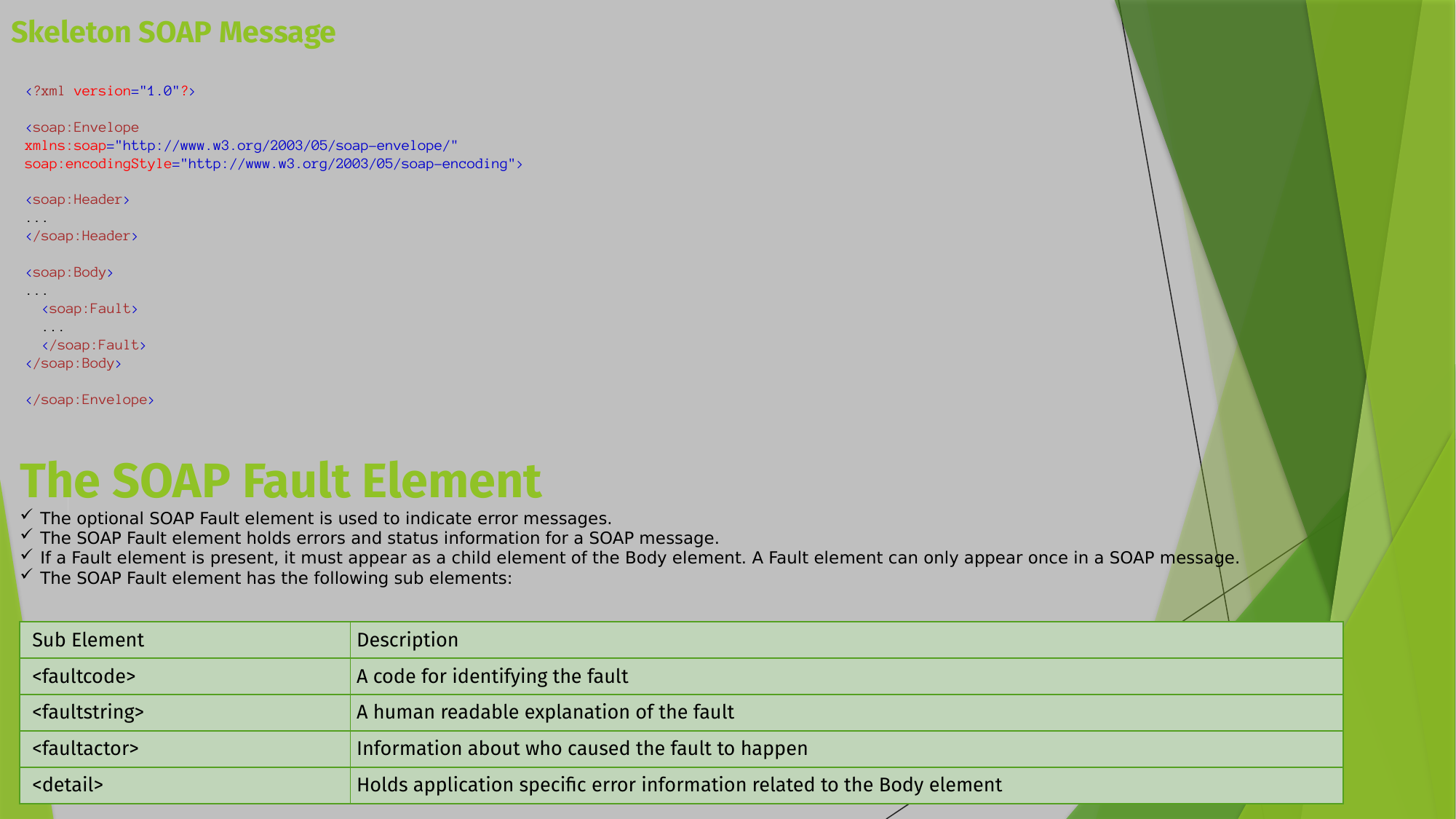

# Skeleton SOAP Message
<?xml version="1.0"?>
<soap:Envelope
xmlns:soap="http://www.w3.org/2003/05/soap-envelope/"
soap:encodingStyle="http://www.w3.org/2003/05/soap-encoding">
<soap:Header>
...
</soap:Header>
<soap:Body>
...
  <soap:Fault>
  ...
  </soap:Fault>
</soap:Body>
</soap:Envelope>
The SOAP Fault Element
The optional SOAP Fault element is used to indicate error messages.
The SOAP Fault element holds errors and status information for a SOAP message.
If a Fault element is present, it must appear as a child element of the Body element. A Fault element can only appear once in a SOAP message.
The SOAP Fault element has the following sub elements:

| Sub Element | Description |
| --- | --- |
| <faultcode> | A code for identifying the fault |
| <faultstring> | A human readable explanation of the fault |
| <faultactor> | Information about who caused the fault to happen |
| <detail> | Holds application specific error information related to the Body element |